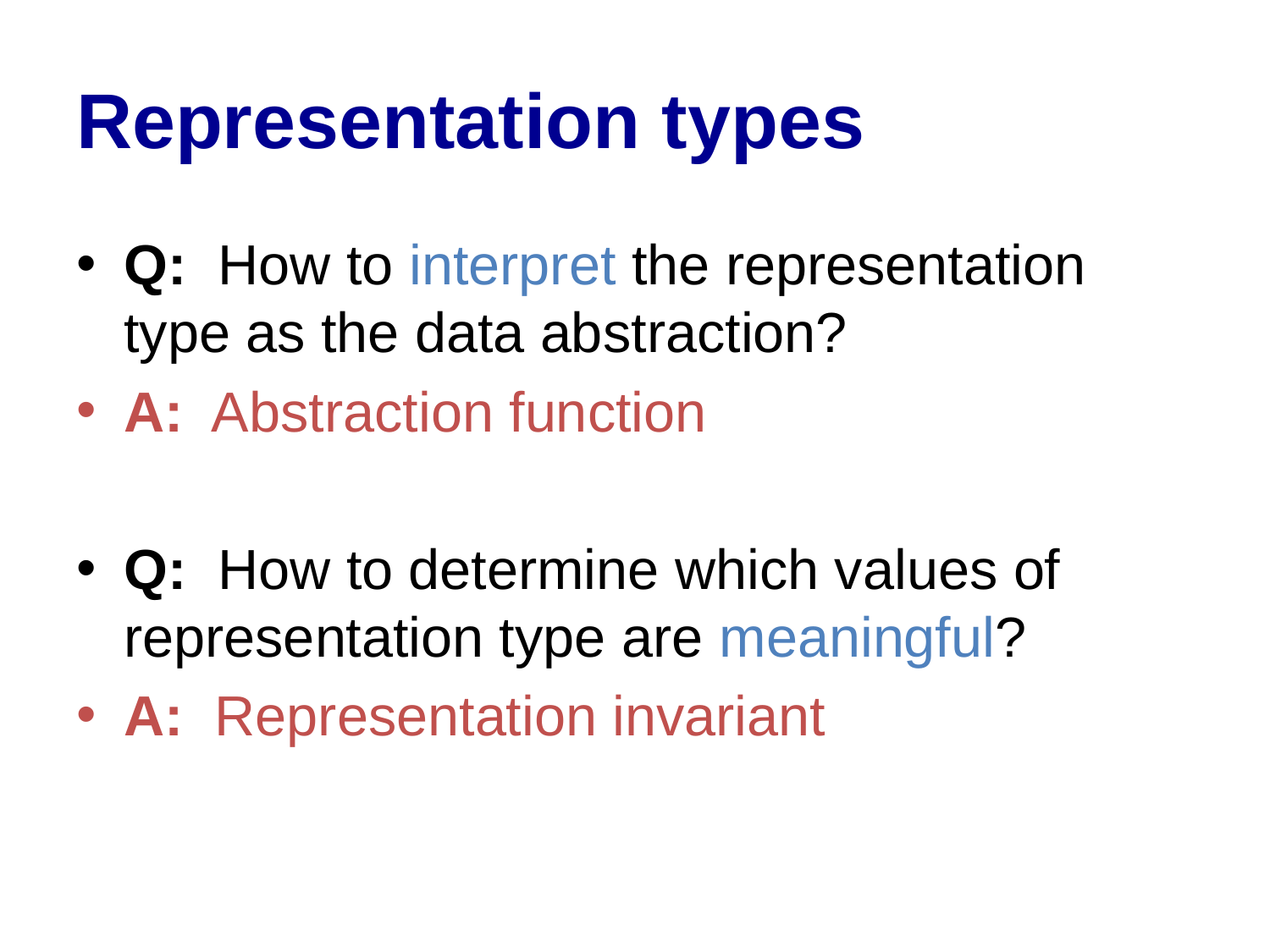

# Representation types
Q:  How to interpret the representation type as the data abstraction?
A:  Abstraction function

Q:  How to determine which values of representation type are meaningful?
A:  Representation invariant